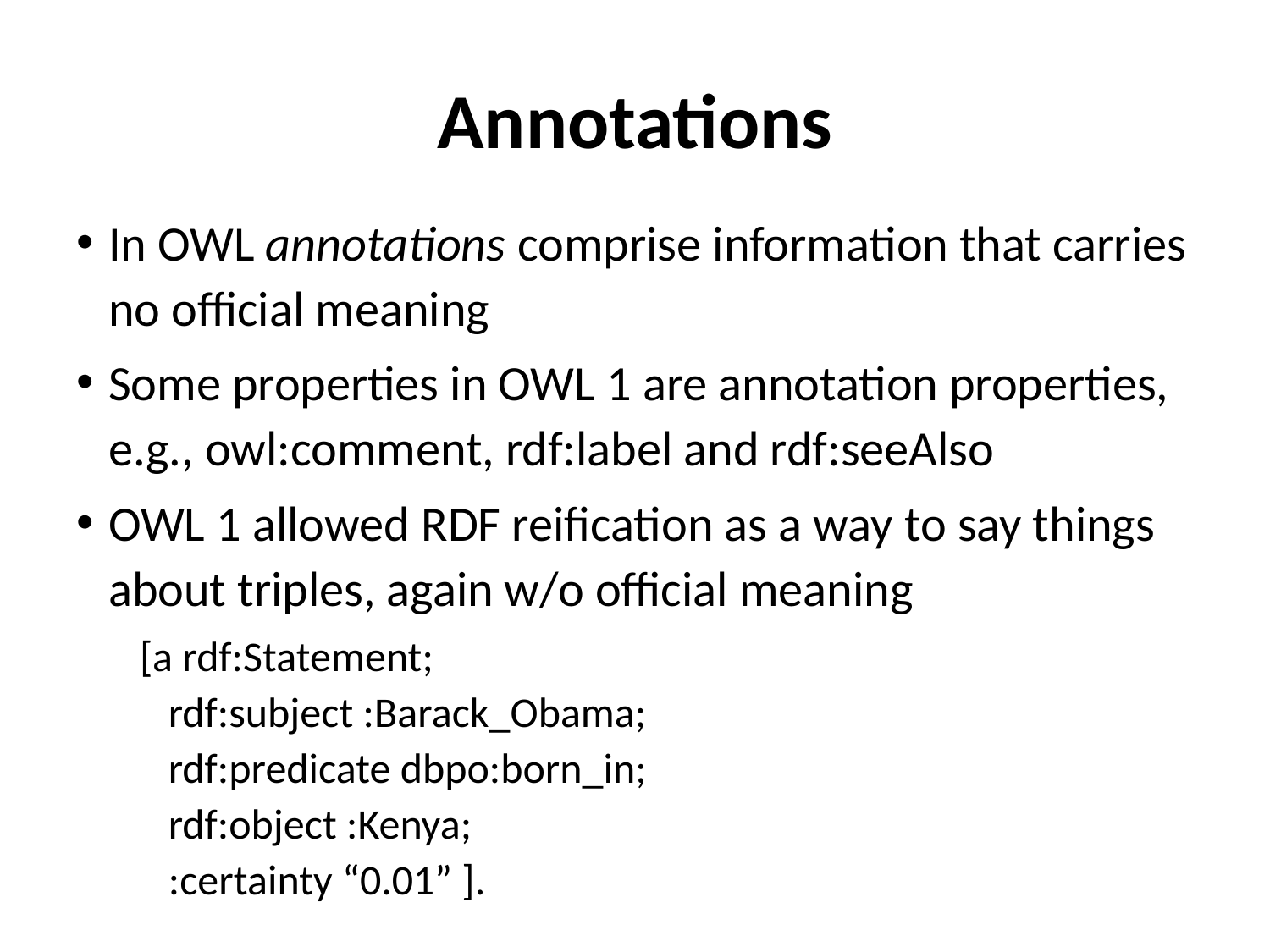

# Annotations
In OWL annotations comprise information that carries no official meaning
Some properties in OWL 1 are annotation properties, e.g., owl:comment, rdf:label and rdf:seeAlso
OWL 1 allowed RDF reification as a way to say things about triples, again w/o official meaning
[a rdf:Statement;
   rdf:subject :Barack_Obama;
   rdf:predicate dbpo:born_in;
   rdf:object :Kenya;
   :certainty “0.01” ].